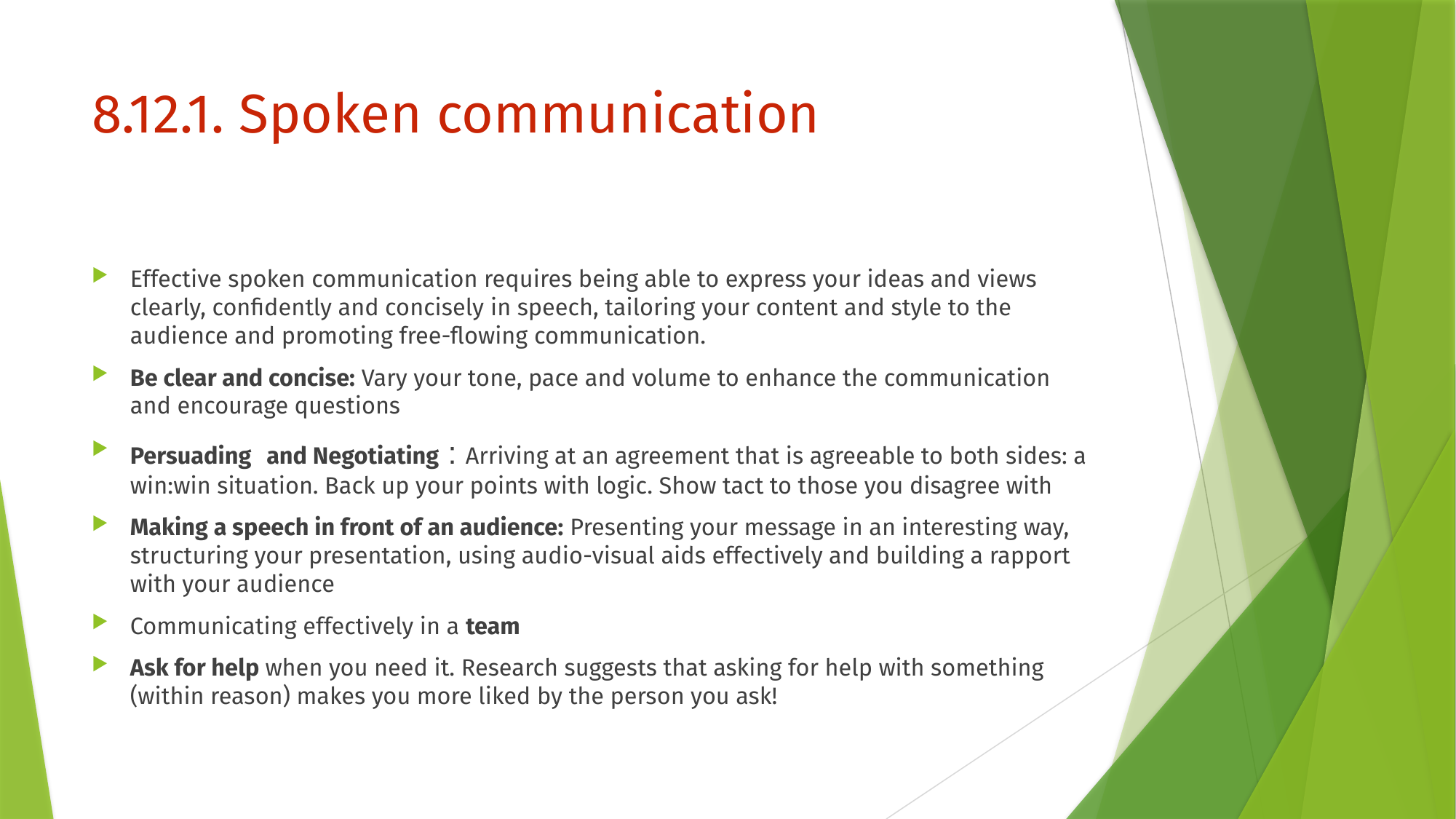

# 8.12.1. Spoken communication
Effective spoken communication requires being able to express your ideas and views clearly, confidently and concisely in speech, tailoring your content and style to the audience and promoting free-flowing communication.
Be clear and concise: Vary your tone, pace and volume to enhance the communication and encourage questions
Persuading  and Negotiating : Arriving at an agreement that is agreeable to both sides: a win:win situation. Back up your points with logic. Show tact to those you disagree with
Making a speech in front of an audience: Presenting your message in an interesting way, structuring your presentation, using audio-visual aids effectively and building a rapport with your audience
Communicating effectively in a team
Ask for help when you need it. Research suggests that asking for help with something (within reason) makes you more liked by the person you ask!